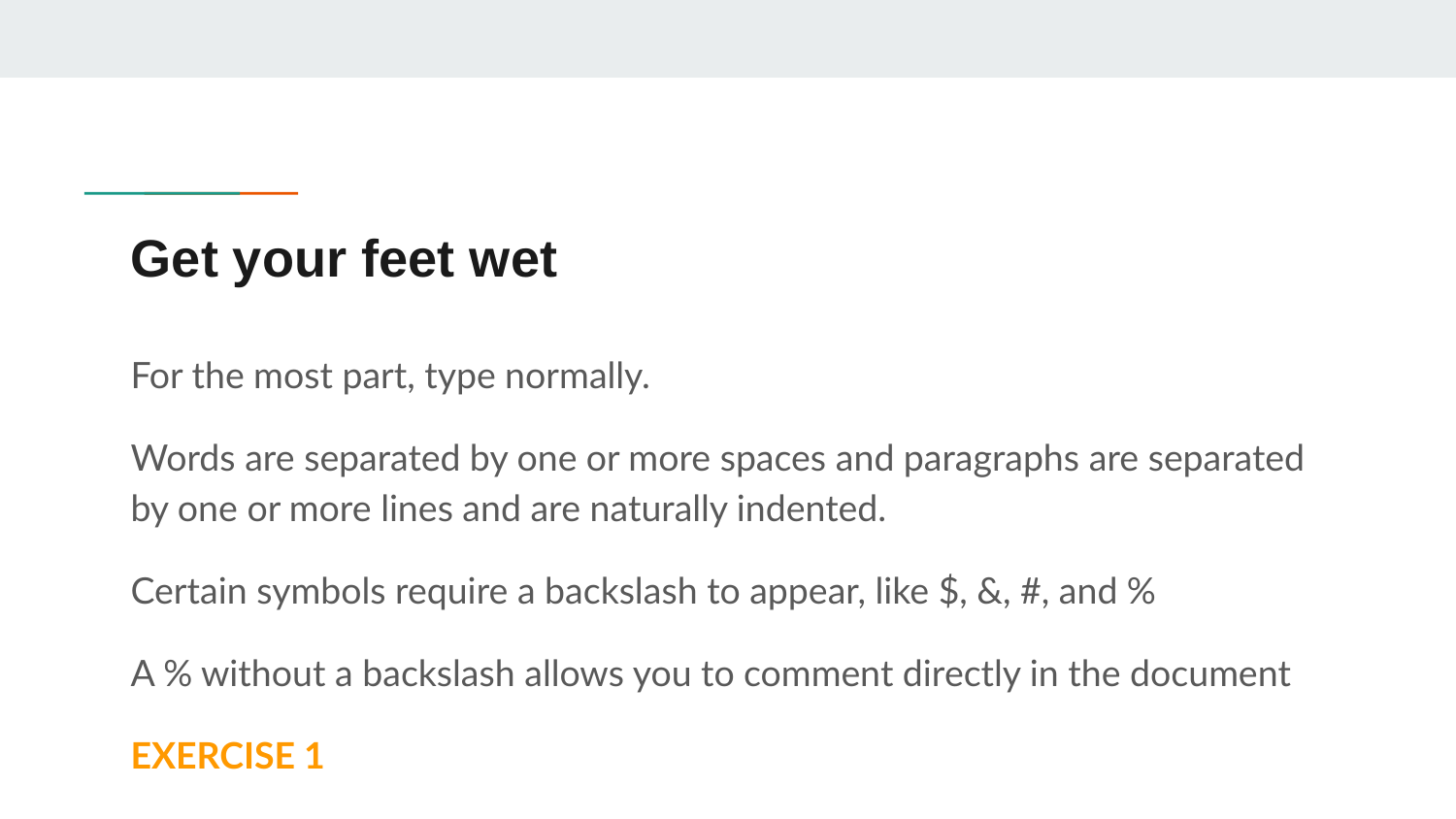

# Get your feet wet
For the most part, type normally.
Words are separated by one or more spaces and paragraphs are separated by one or more lines and are naturally indented.
Certain symbols require a backslash to appear, like $, &, #, and %
A % without a backslash allows you to comment directly in the document
EXERCISE 1